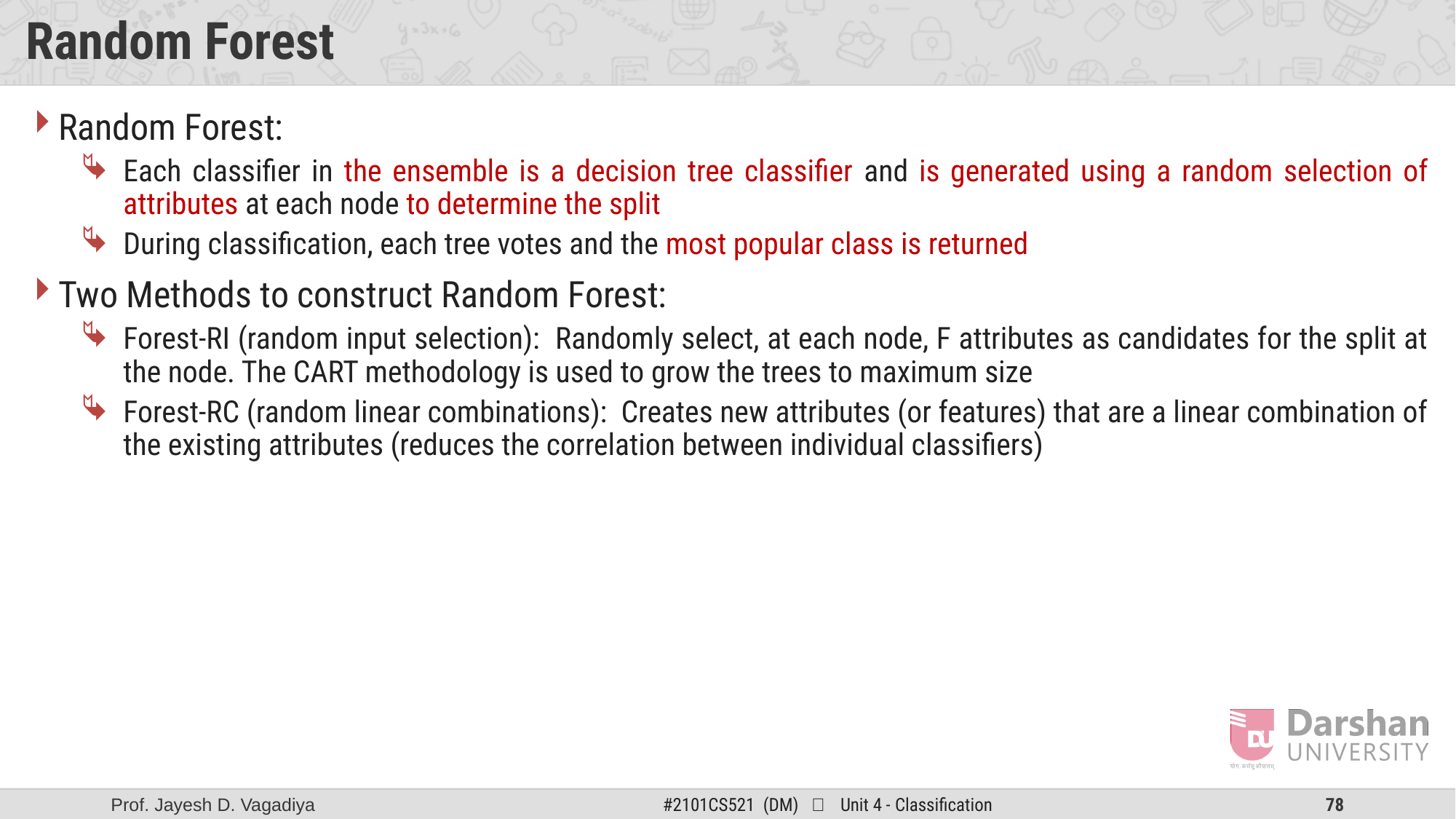

# Random Forest
Random Forest:
Each classifier in the ensemble is a decision tree classifier and is generated using a random selection of attributes at each node to determine the split
During classification, each tree votes and the most popular class is returned
Two Methods to construct Random Forest:
Forest-RI (random input selection):  Randomly select, at each node, F attributes as candidates for the split at the node. The CART methodology is used to grow the trees to maximum size
Forest-RC (random linear combinations):  Creates new attributes (or features) that are a linear combination of the existing attributes (reduces the correlation between individual classifiers)